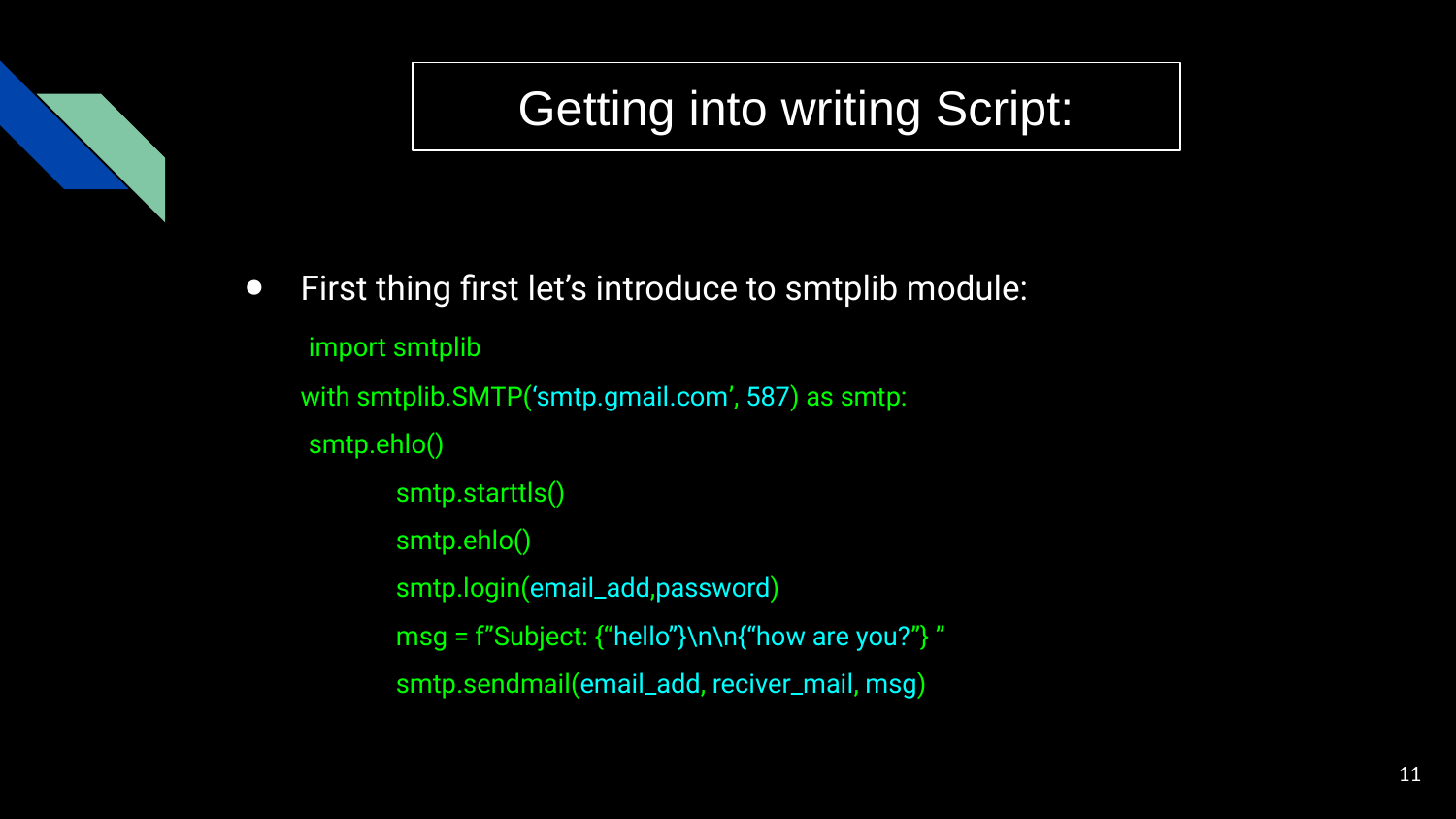

# Getting into writing Script:

First thing first let’s introduce to smtplib module:
	import smtplib
with smtplib.SMTP(‘smtp.gmail.com’, 587) as smtp:
	smtp.ehlo()
		smtp.starttls()
		smtp.ehlo()
		smtp.login(email_add,password)
		msg = f”Subject: {“hello”}\n\n{“how are you?”} ”
		smtp.sendmail(email_add, reciver_mail, msg)
11